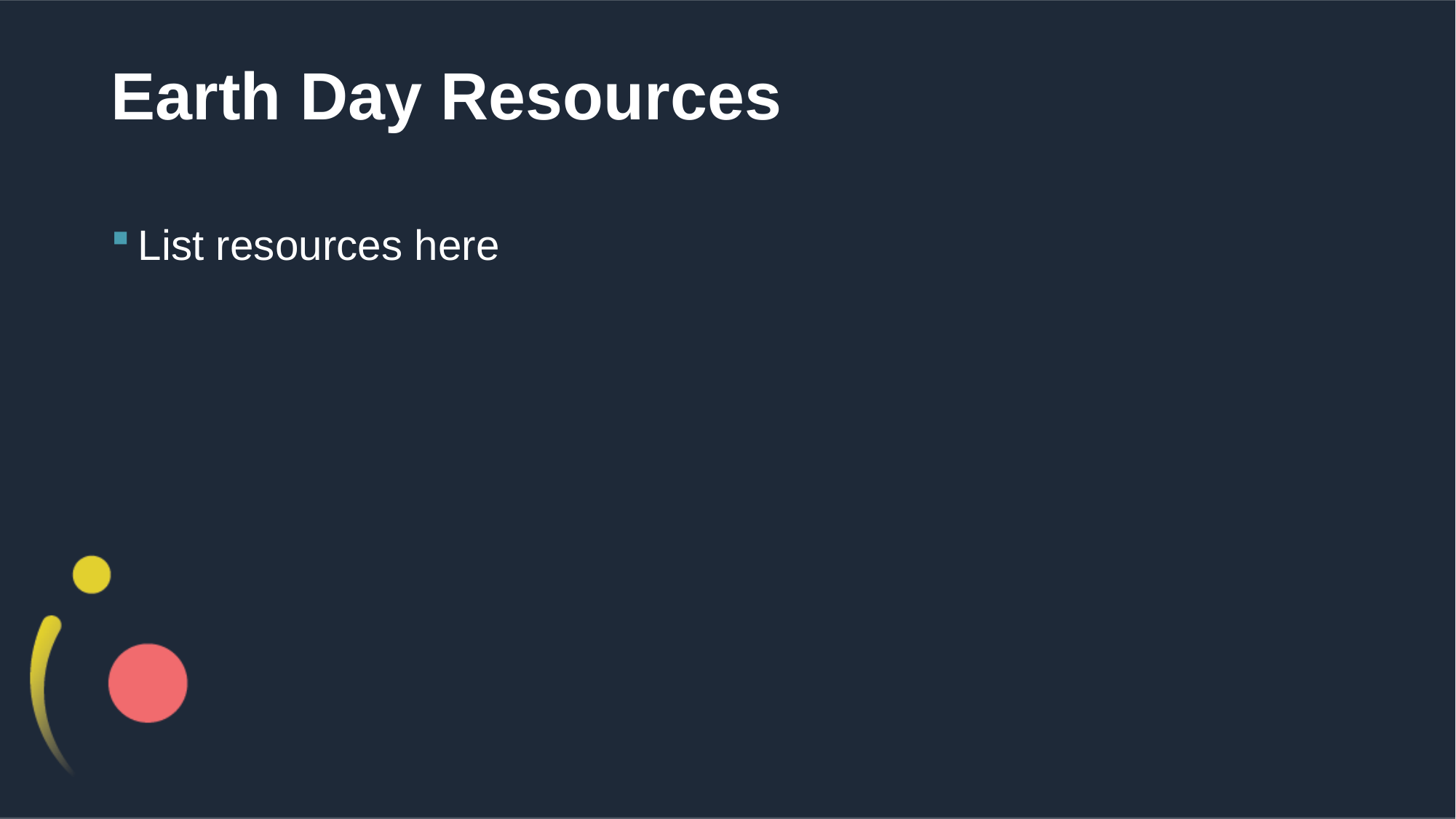

# Earth Day Resources
List resources here